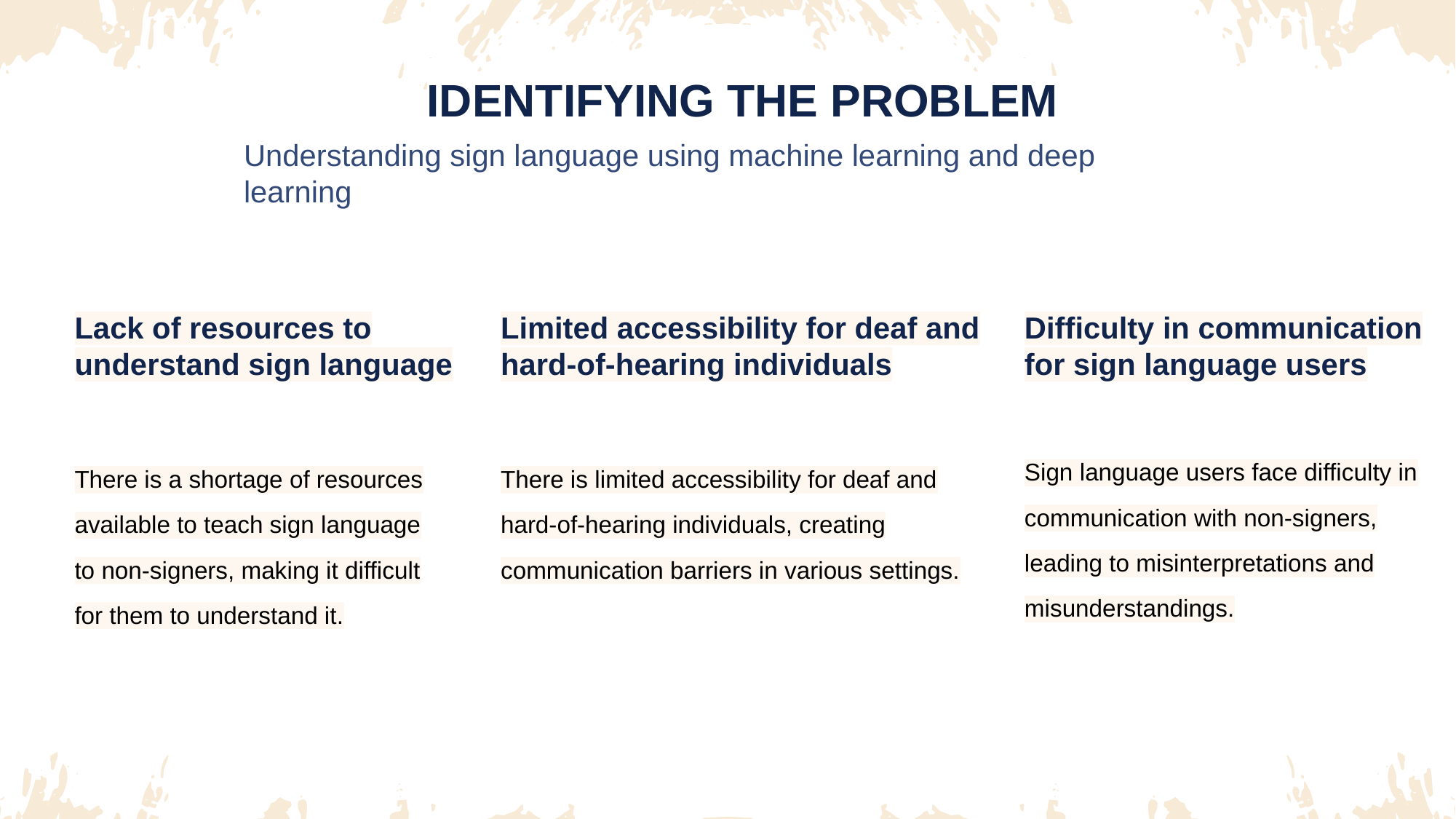

IDENTIFYING THE PROBLEM
Understanding sign language using machine learning and deep learning
Lack of resources to understand sign language
Limited accessibility for deaf and hard-of-hearing individuals
Difficulty in communication for sign language users
Sign language users face difficulty in communication with non-signers, leading to misinterpretations and misunderstandings.

There is a shortage of resources available to teach sign language to non-signers, making it difficult for them to understand it.

There is limited accessibility for deaf and hard-of-hearing individuals, creating communication barriers in various settings.